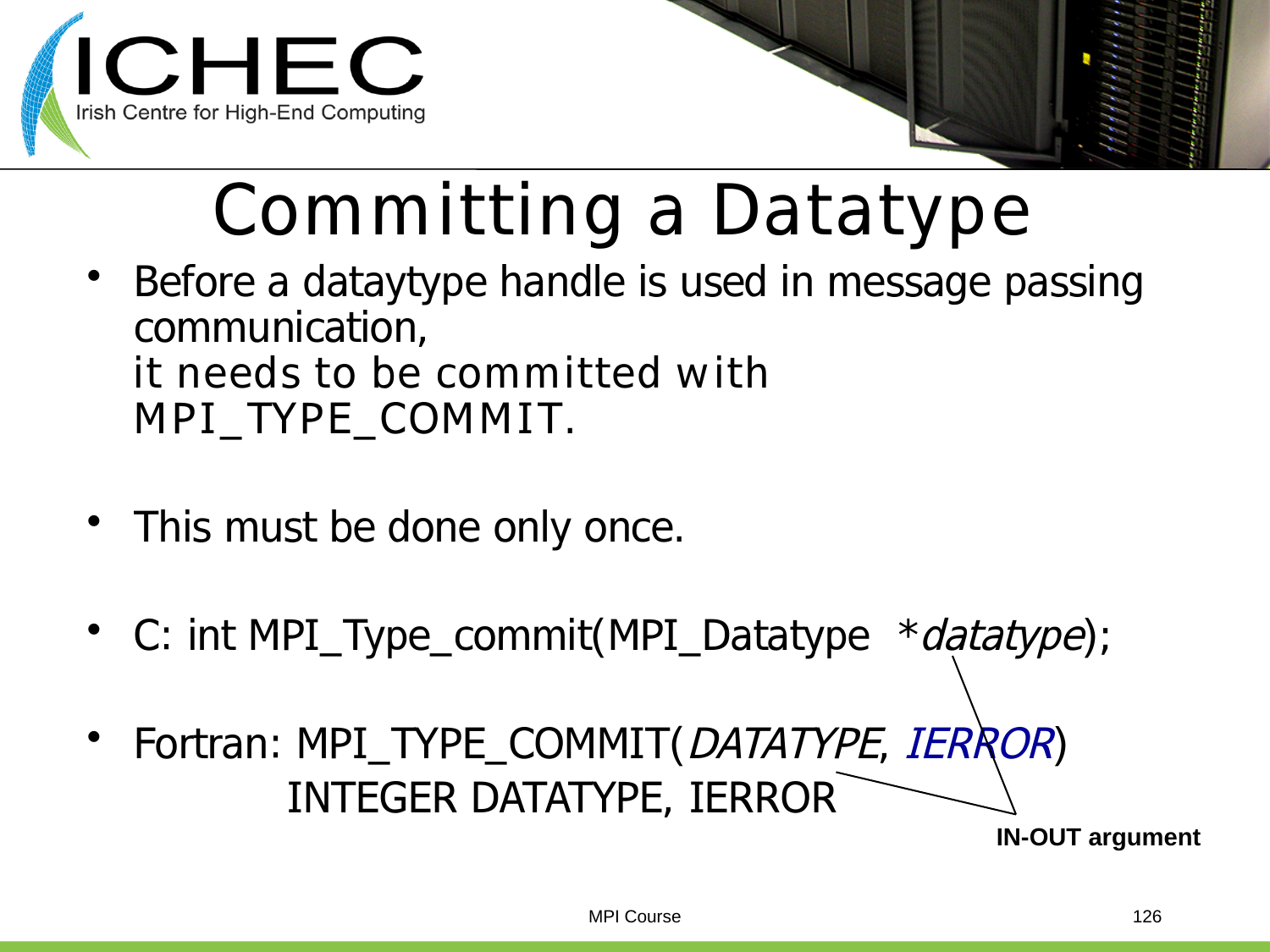

# Committing a Datatype
Before a dataytype handle is used in message passing communication,
it needs to be committed with MPI_TYPE_COMMIT.

This must be done only once.

C: int MPI_Type_commit(MPI_Datatype  *datatype);

Fortran: MPI_TYPE_COMMIT(DATATYPE, IERROR)
		  INTEGER DATATYPE, IERROR

IN-OUT argument
MPI Course
126